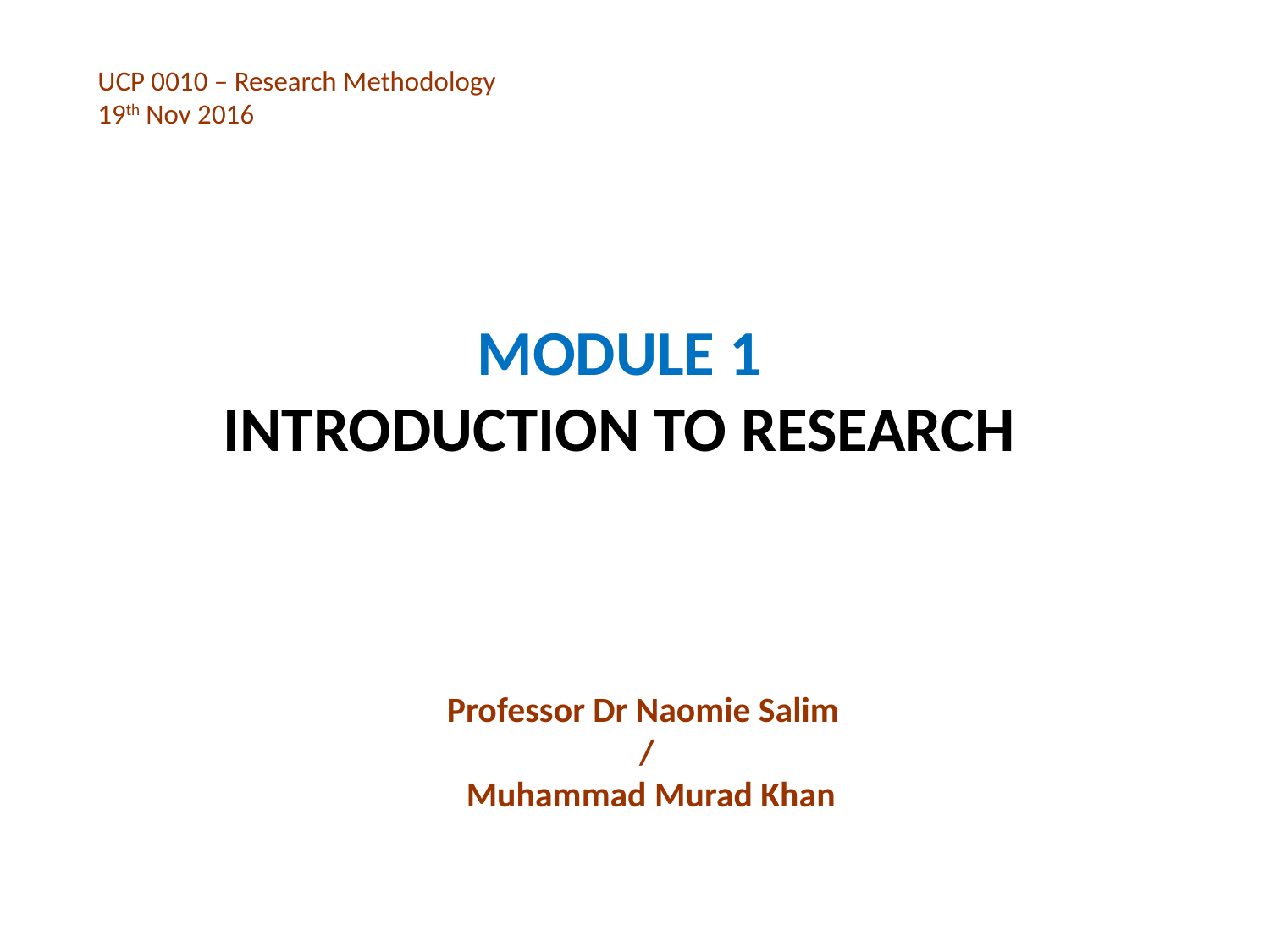

# UCP 0010 – Research Methodology 19th Nov 2016

MODULE 1
INTRODUCTION TO RESEARCH

Professor Dr Naomie Salim
/
 Muhammad Murad Khan